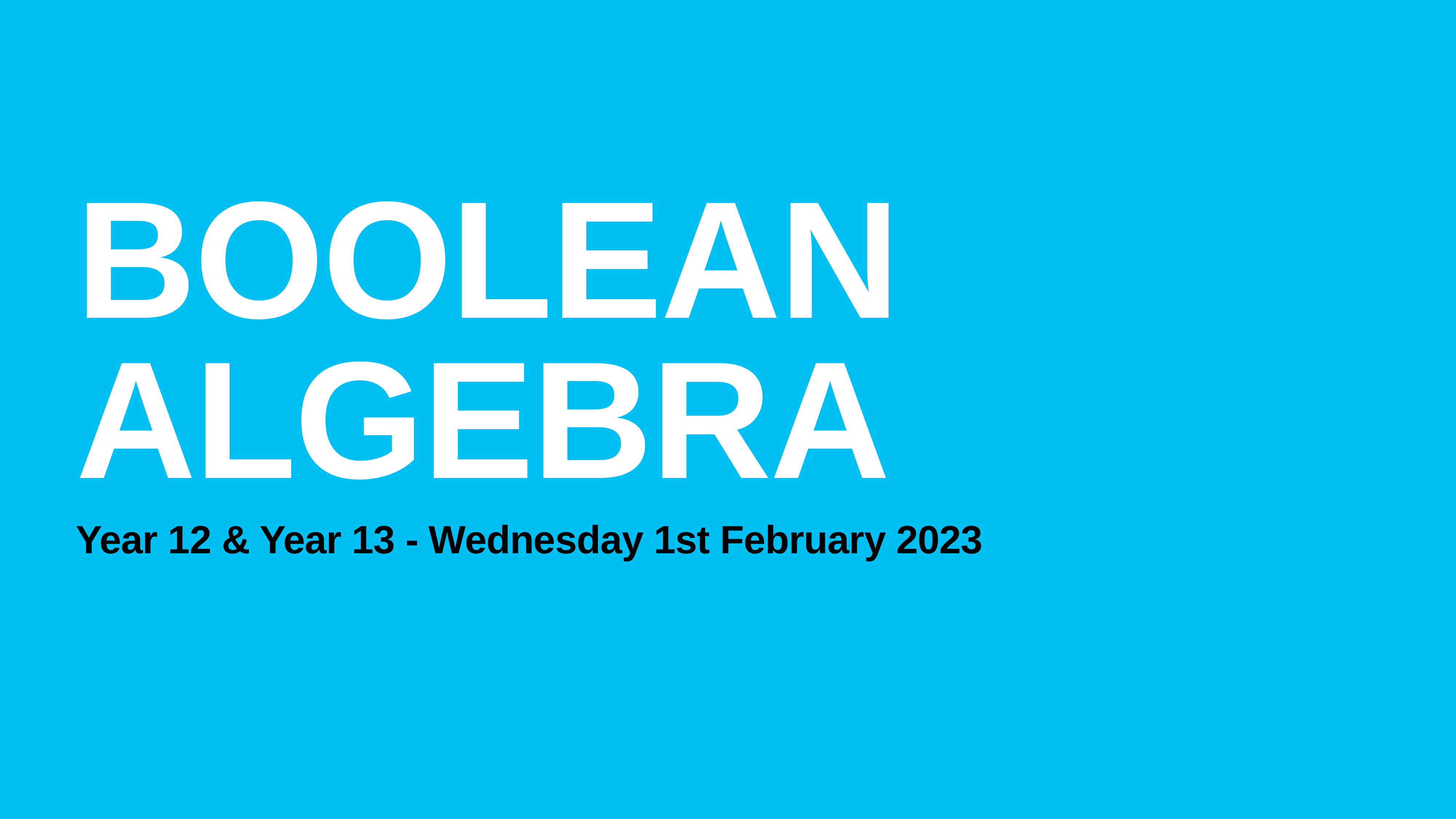

# Boolean algebra
Year 12 & Year 13 - Wednesday 1st February 2023